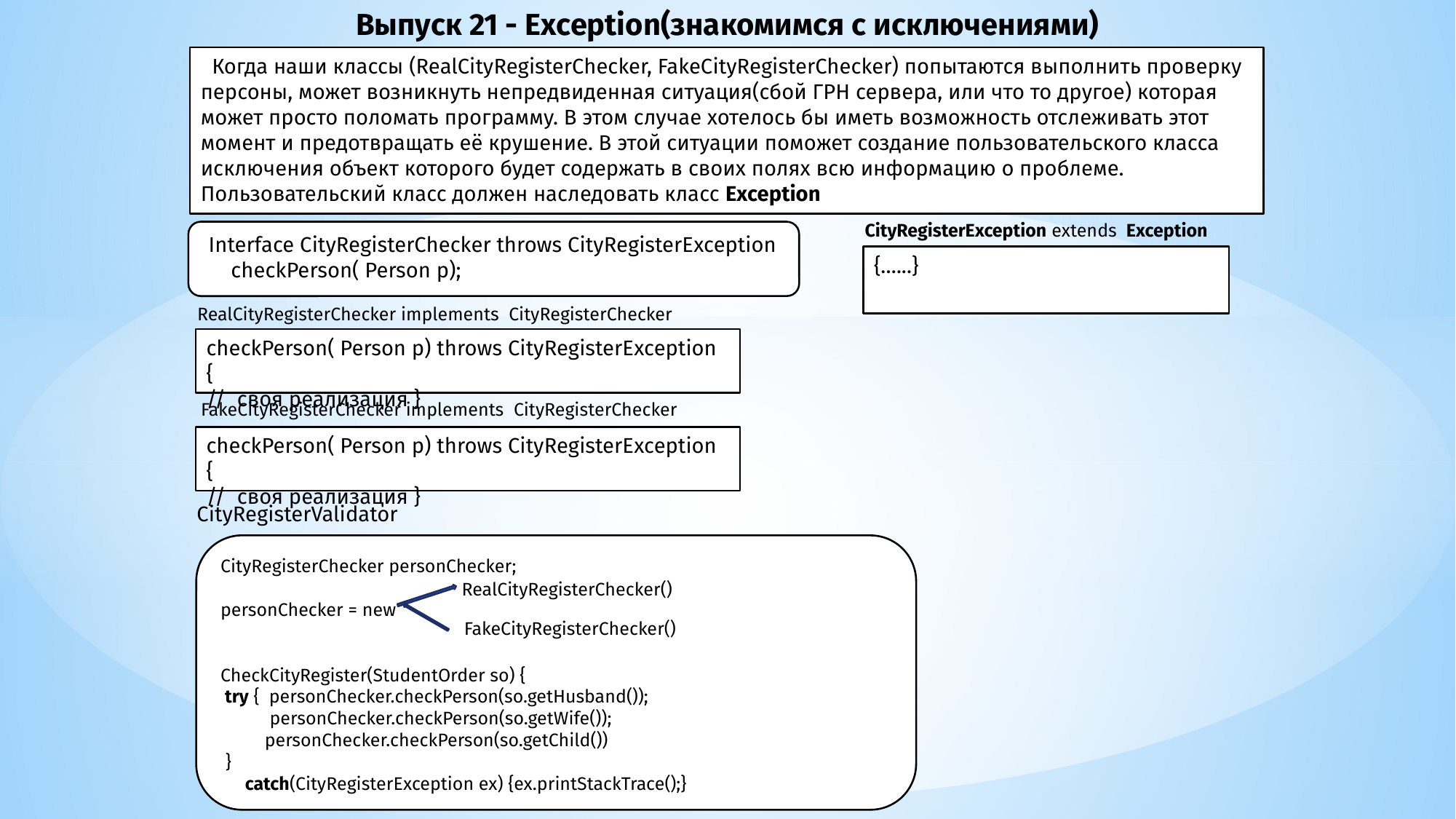

# Выпуск 21 - Exception(знакомимся с исключениями)
  Когда наши классы (RealCityRegisterChecker, FakeCityRegisterChecker) попытаются выполнить проверку персоны, может возникнуть непредвиденная ситуация(сбой ГРН сервера, или что то другое) которая может просто поломать программу. В этом случае хотелось бы иметь возможность отслеживать этот момент и предотвращать её крушение. В этой ситуации поможет создание пользовательского класса исключения объект которого будет содержать в своих полях всю информацию о проблеме. Пользовательский класс должен наследовать класс Exception
CityRegisterException extends  Exception

 Interface CityRegisterChecker throws CityRegisterException
     checkPerson( Person p);

{…...}

RealCityRegisterChecker implements  CityRegisterChecker

checkPerson( Person p) throws CityRegisterException {
//  своя реализация }
FakeCityRegisterChecker implements  CityRegisterChecker

checkPerson( Person p) throws CityRegisterException {
//  своя реализация }
CityRegisterValidator
CityRegisterChecker personChecker;

personChecker = new

CheckCityRegister(StudentOrder so) {
 try {  personChecker.checkPerson(so.getHusband());
          personChecker.checkPerson(so.getWife());
         personChecker.checkPerson(so.getChild())
 }
     catch(CityRegisterException ex) {ex.printStackTrace();}

RealCityRegisterChecker()

FakeCityRegisterChecker()